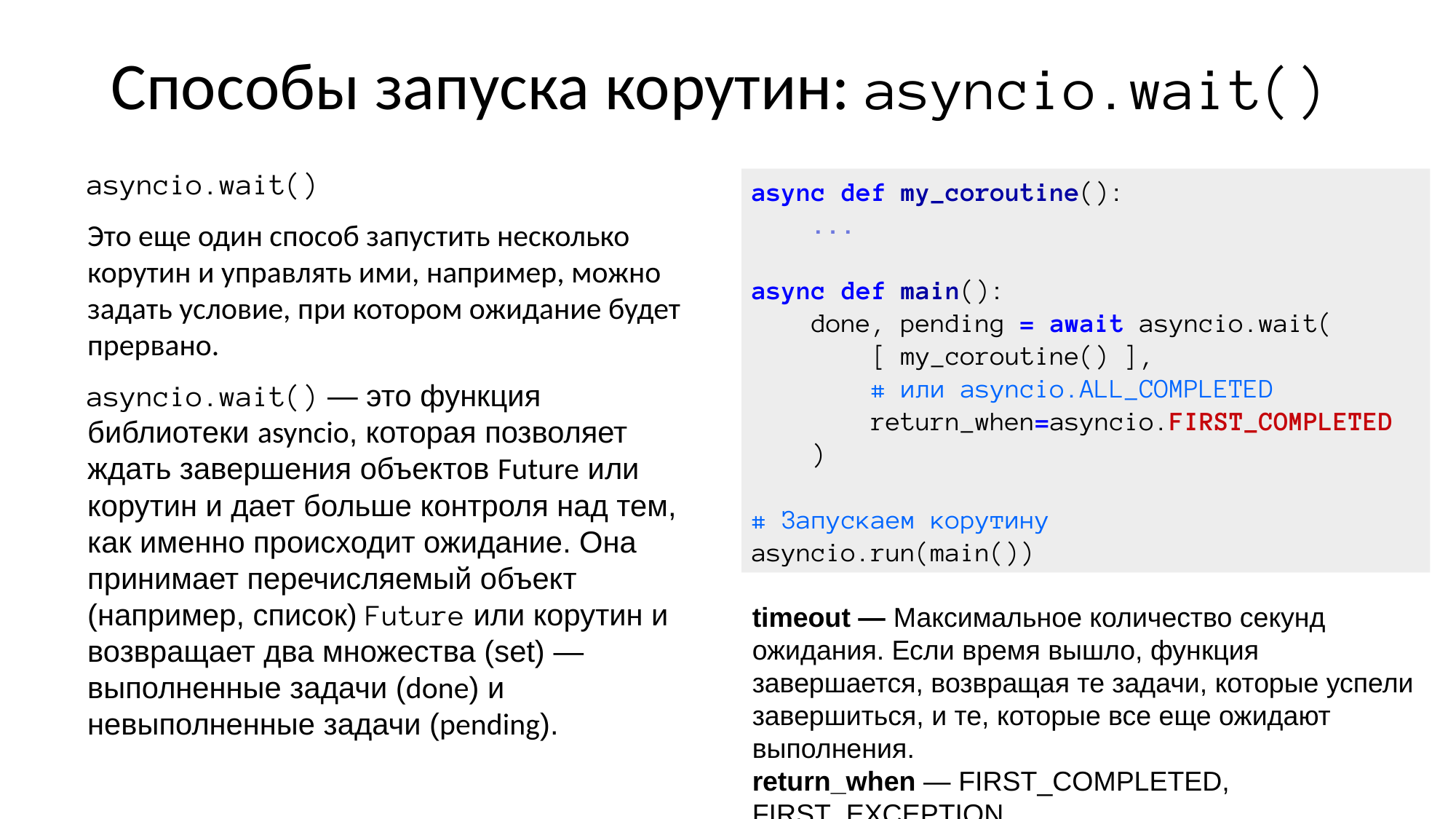

# Способы запуска корутин: asyncio.wait()
asyncio.wait()
Это еще один способ запустить несколько корутин и управлять ими, например, можно задать условие, при котором ожидание будет прервано.
asyncio.wait() — это функция библиотеки asyncio, которая позволяет ждать завершения объектов Future или корутин и дает больше контроля над тем, как именно происходит ожидание. Она принимает перечисляемый объект (например, список) Future или корутин и возвращает два множества (set) — выполненные задачи (done) и невыполненные задачи (pending).
async def my_coroutine():
    ...
async def main():
    done, pending = await asyncio.wait(
        [ my_coroutine() ],
        # или asyncio.ALL_COMPLETED
        return_when=asyncio.FIRST_COMPLETED 
    )
# Запускаем корутину
asyncio.run(main())
timeout — Максимальное количество секунд ожидания. Если время вышло, функция завершается, возвращая те задачи, которые успели завершиться, и те, которые все еще ожидают выполнения.
return_when — FIRST_COMPLETED, FIRST_EXCEPTION,
ALL_COMPLETED